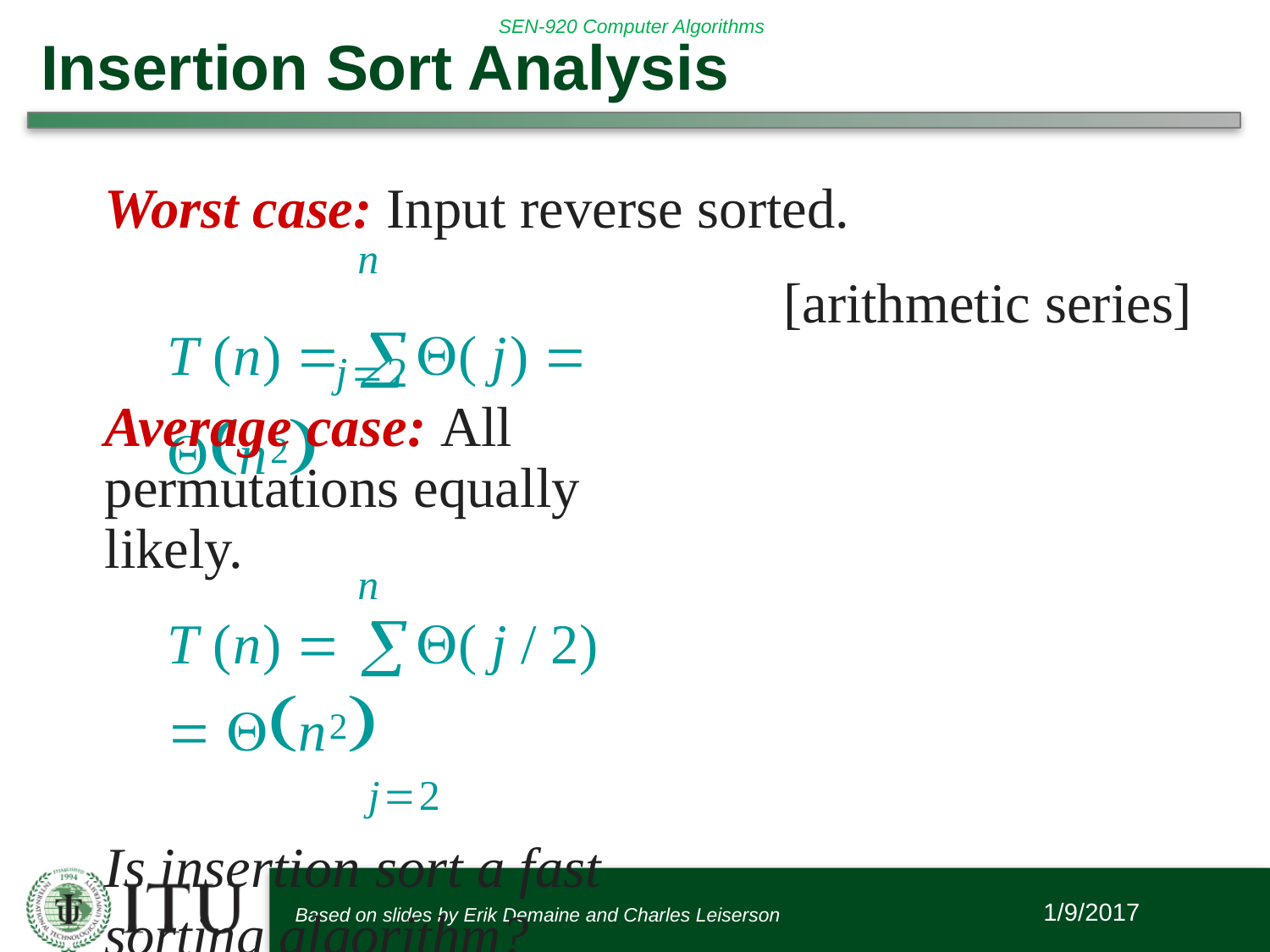

# Insertion Sort Analysis

Worst case: Input reverse sorted.
n
T (n) = ∑Θ( j) = Θ(n2)
[arithmetic series]
j=2
Average case: All permutations equally likely.
n
T (n) = ∑Θ( j / 2) = Θ(n2)
j=2
Is insertion sort a fast sorting algorithm?
Moderately so, for small n.
Not at all, for large n.
Based on slides by Erik Demaine and Charles Leiserson
1/9/2017